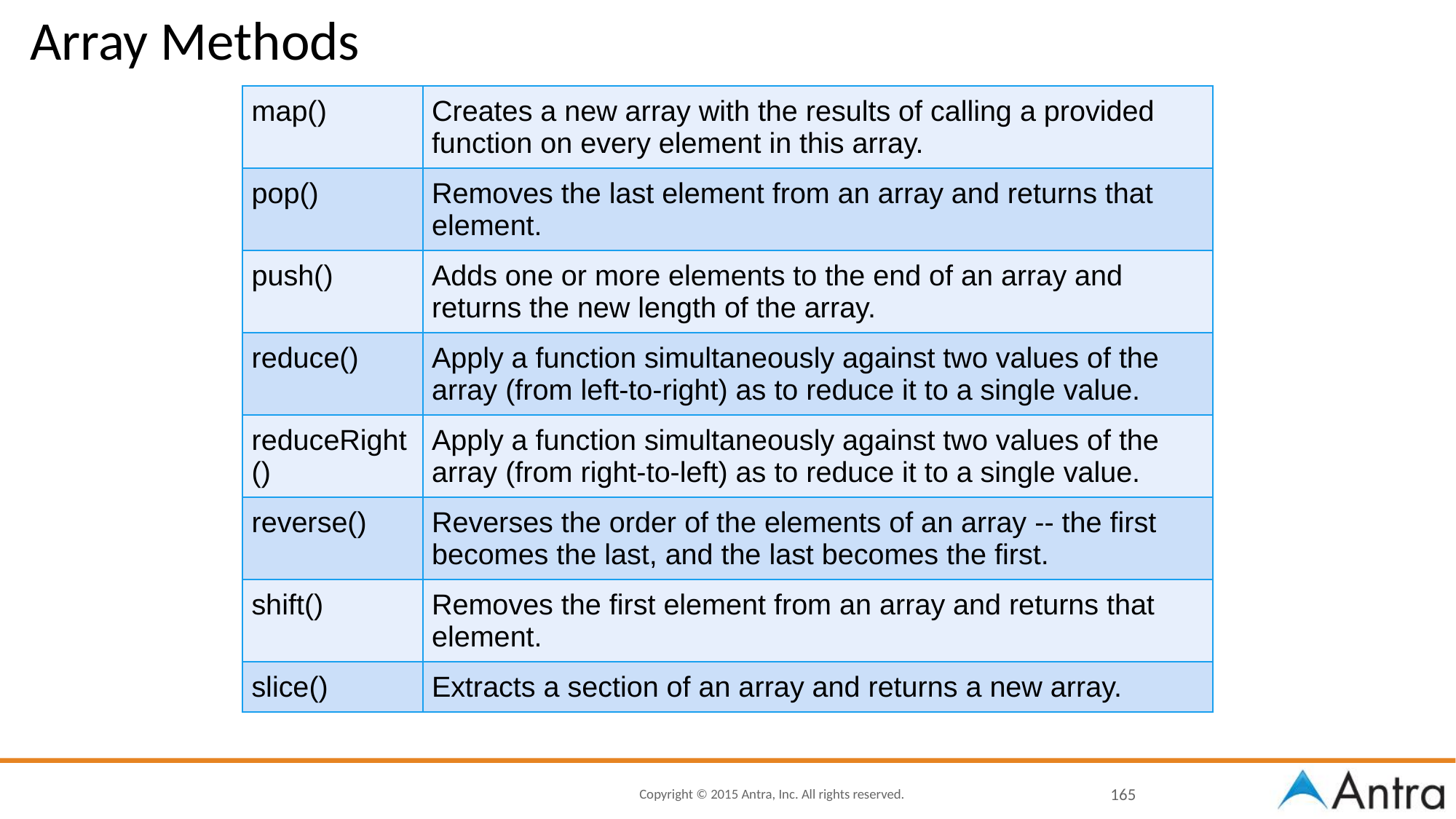

# Array Methods
| map() | Creates a new array with the results of calling a provided function on every element in this array. |
| --- | --- |
| pop() | Removes the last element from an array and returns that element. |
| push() | Adds one or more elements to the end of an array and returns the new length of the array. |
| reduce() | Apply a function simultaneously against two values of the array (from left-to-right) as to reduce it to a single value. |
| reduceRight() | Apply a function simultaneously against two values of the array (from right-to-left) as to reduce it to a single value. |
| reverse() | Reverses the order of the elements of an array -- the first becomes the last, and the last becomes the first. |
| shift() | Removes the first element from an array and returns that element. |
| slice() | Extracts a section of an array and returns a new array. |
165